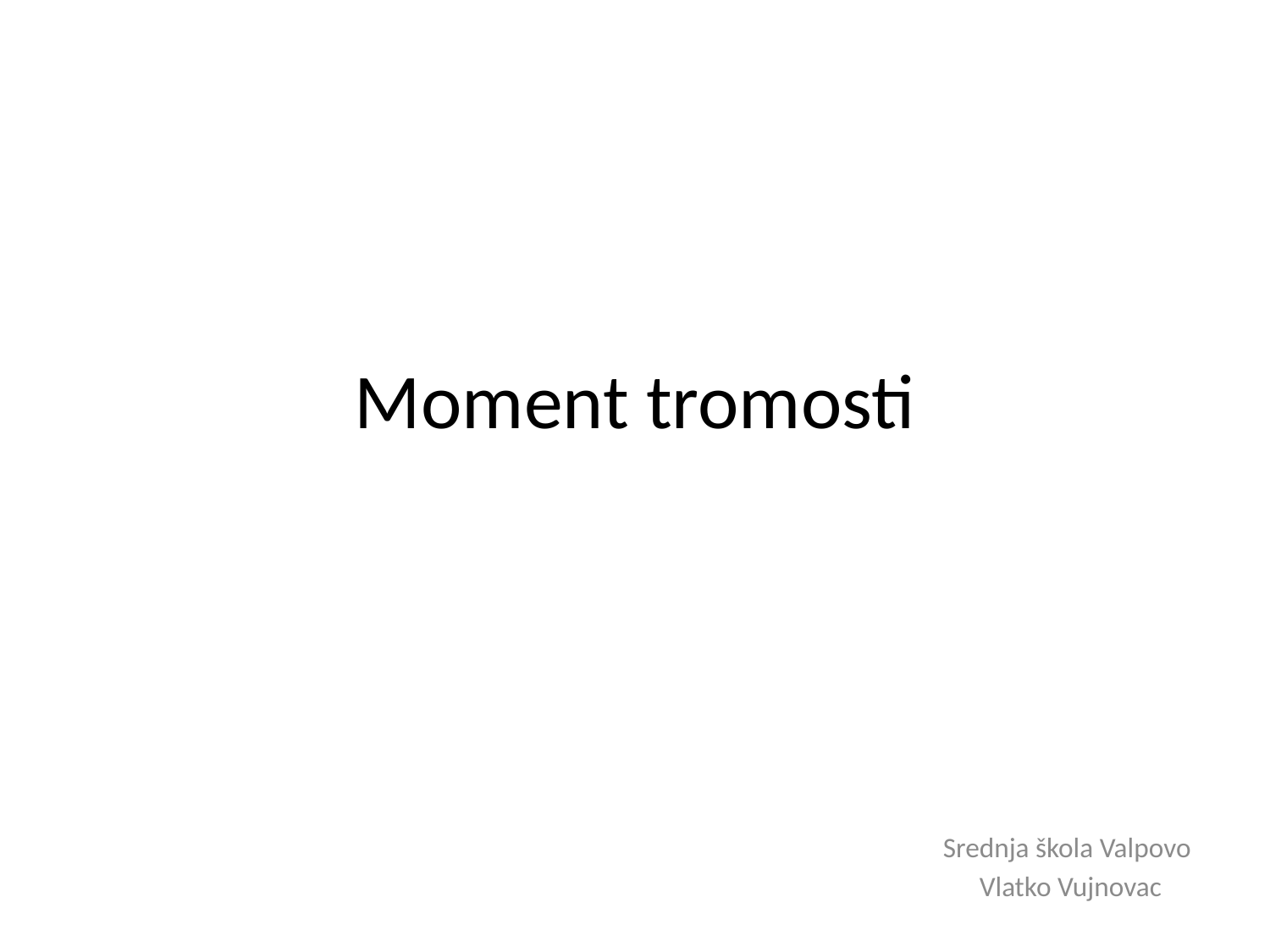

# Moment tromosti
Srednja škola Valpovo
Vlatko Vujnovac